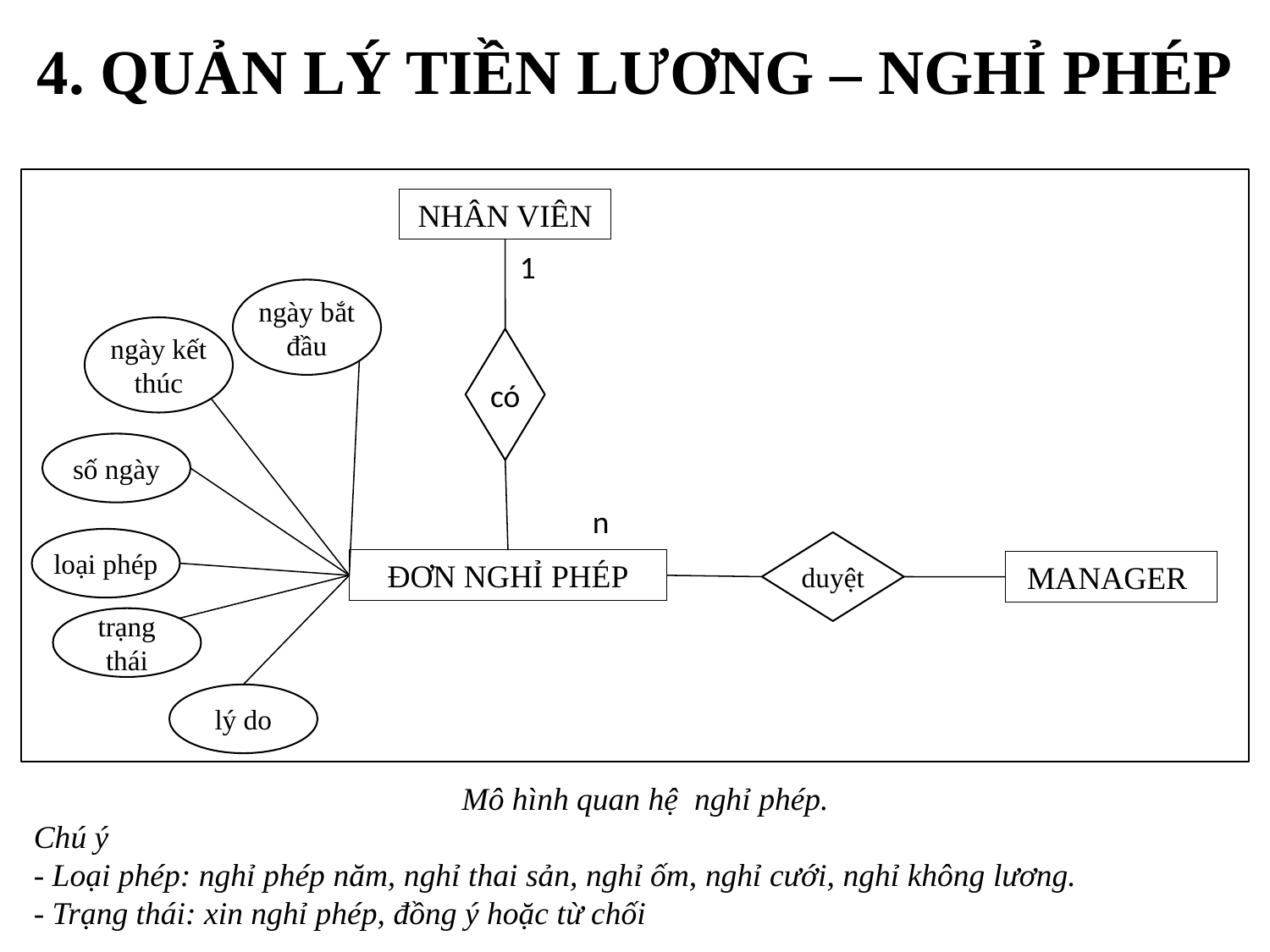

# 4. QUẢN LÝ TIỀN LƯƠNG – NGHỈ PHÉP

NHÂN VIÊN
1
ngày bắt đầu
ngày kết thúc
có
số ngày
n
loại phép
duyệt
ĐƠN NGHỈ PHÉP
MANAGER
trạng thái
lý do
Mô hình quan hệ  nghỉ phép.
Chú ý
- Loại phép: nghỉ phép năm, nghỉ thai sản, nghỉ ốm, nghỉ cưới, nghỉ không lương.
- Trạng thái: xin nghỉ phép, đồng ý hoặc từ chối